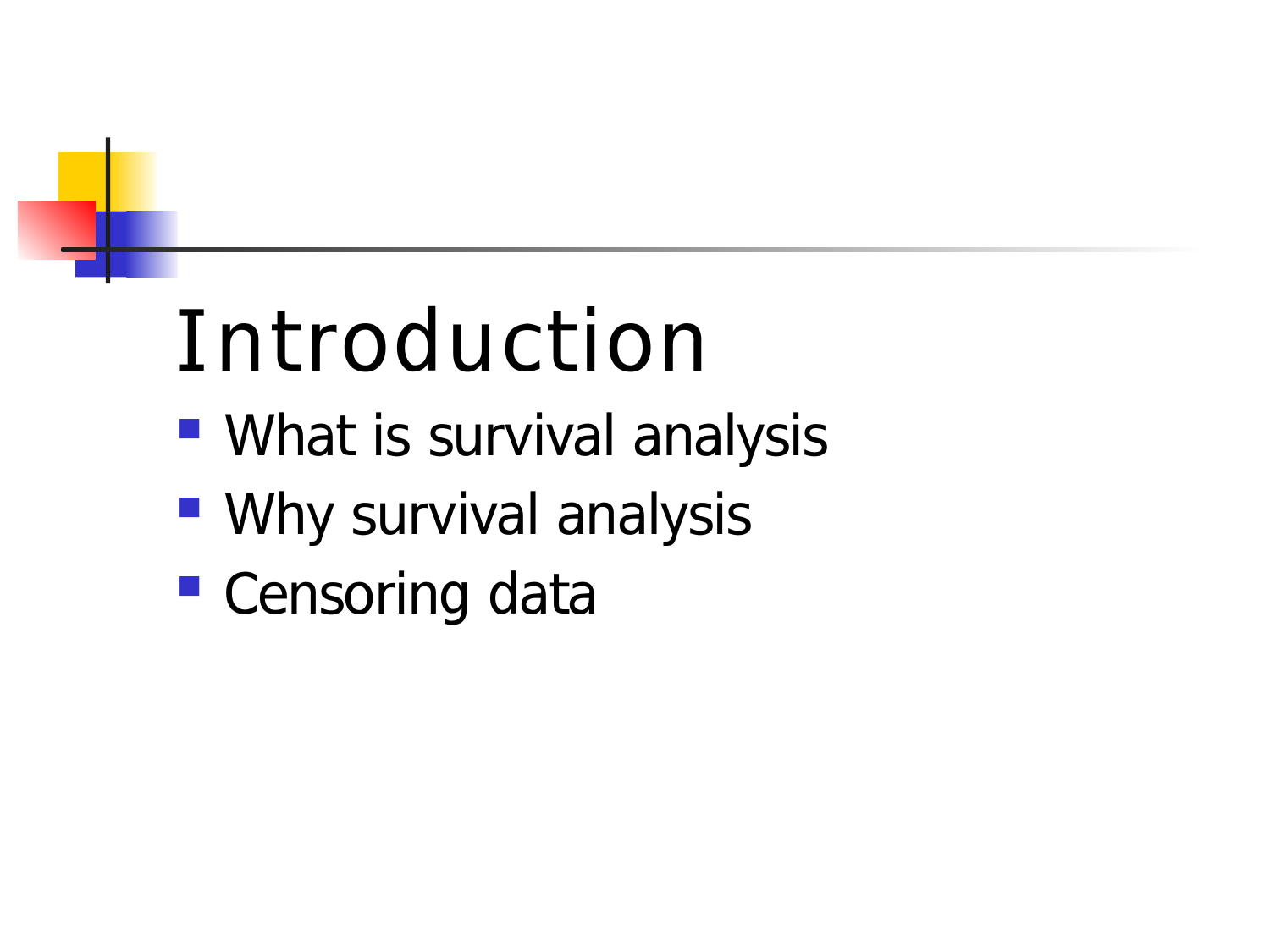

#
Introduction
What is survival analysis
Why survival analysis
Censoring data